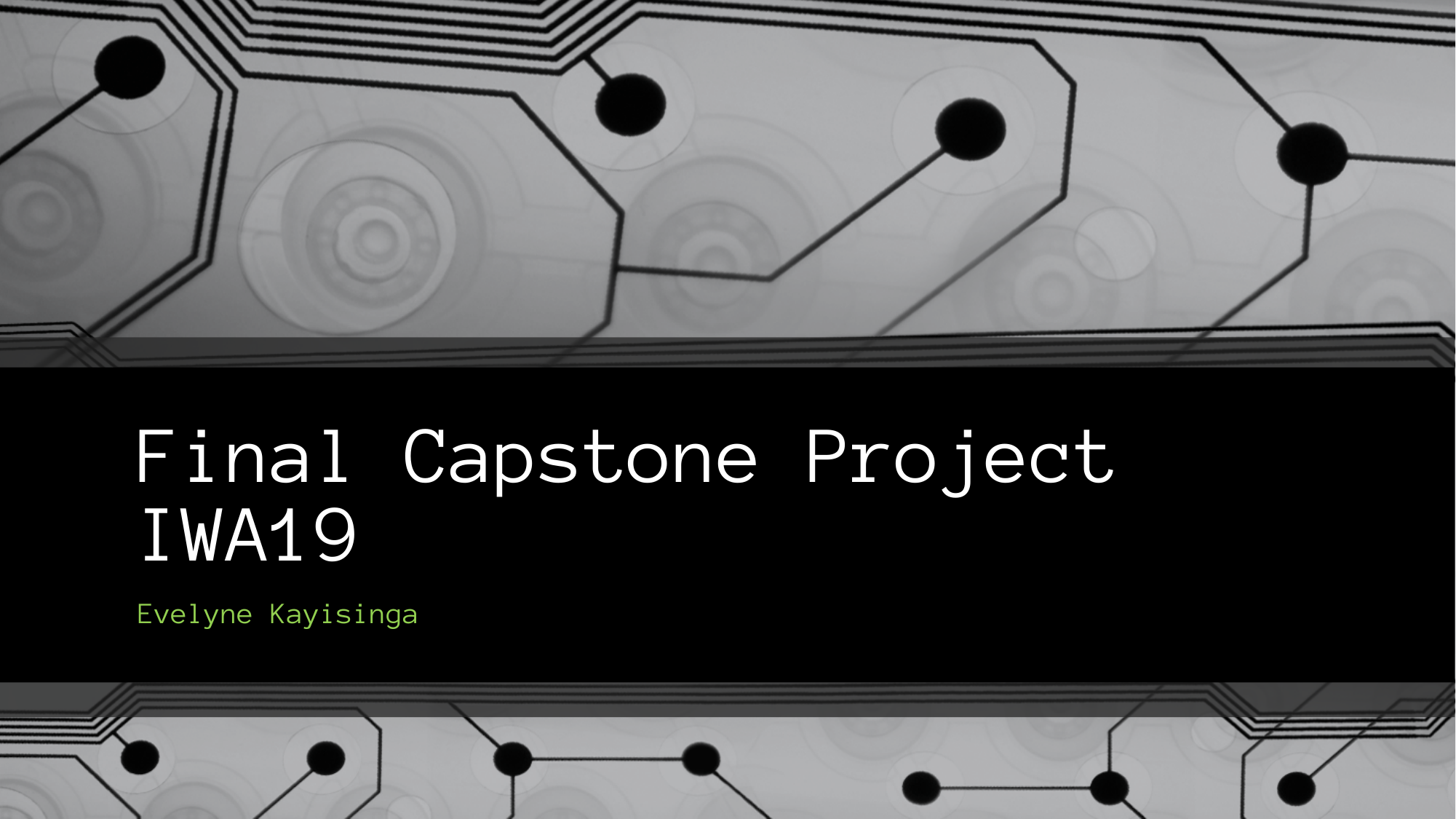

# Final Capstone Project IWA19
Evelyne Kayisinga